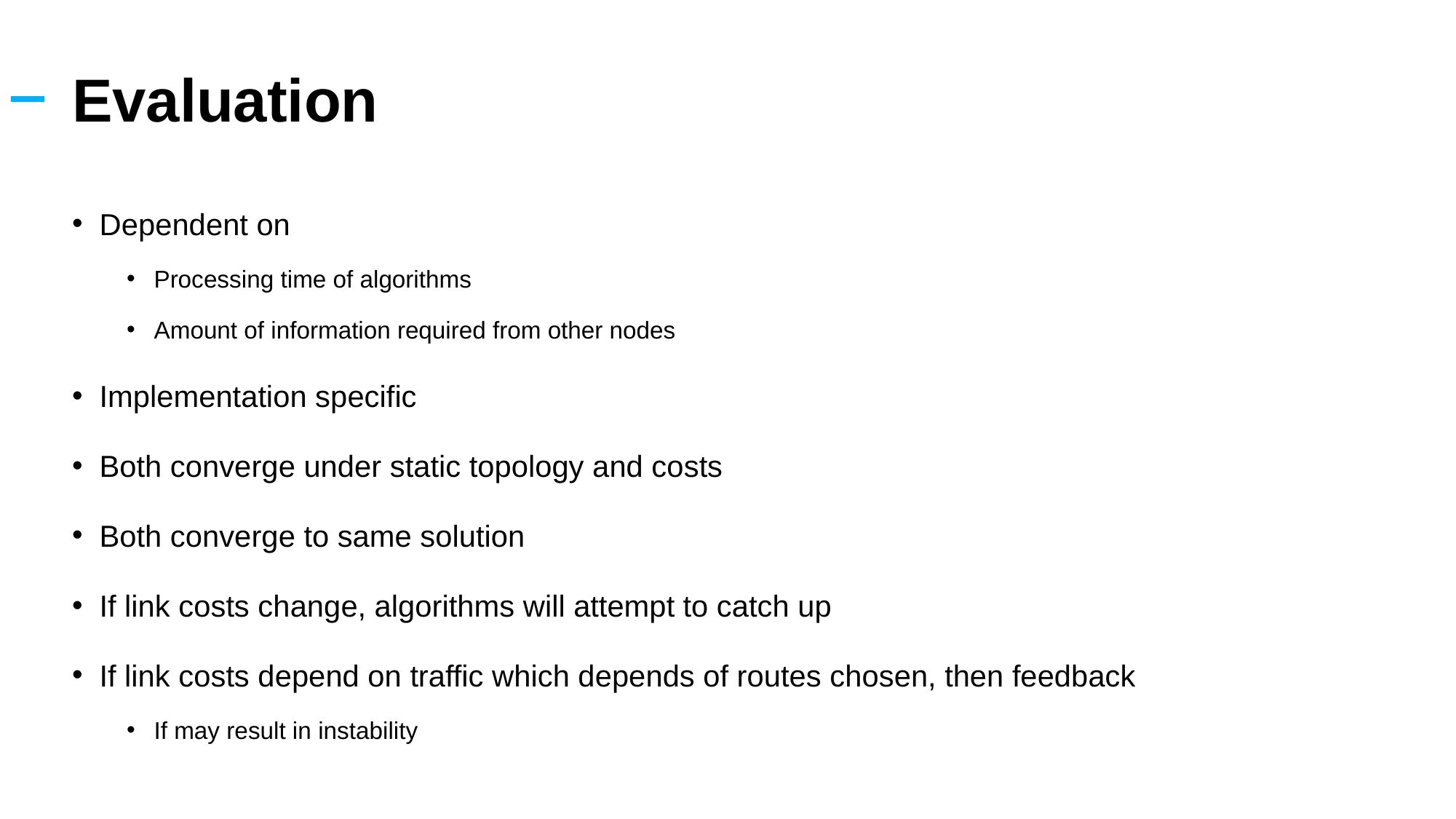

# Evaluation

Dependent on
Processing time of algorithms
Amount of information required from other nodes
Implementation specific
Both converge under static topology and costs
Both converge to same solution
If link costs change, algorithms will attempt to catch up
If link costs depend on traffic which depends of routes chosen, then feedback
If may result in instability